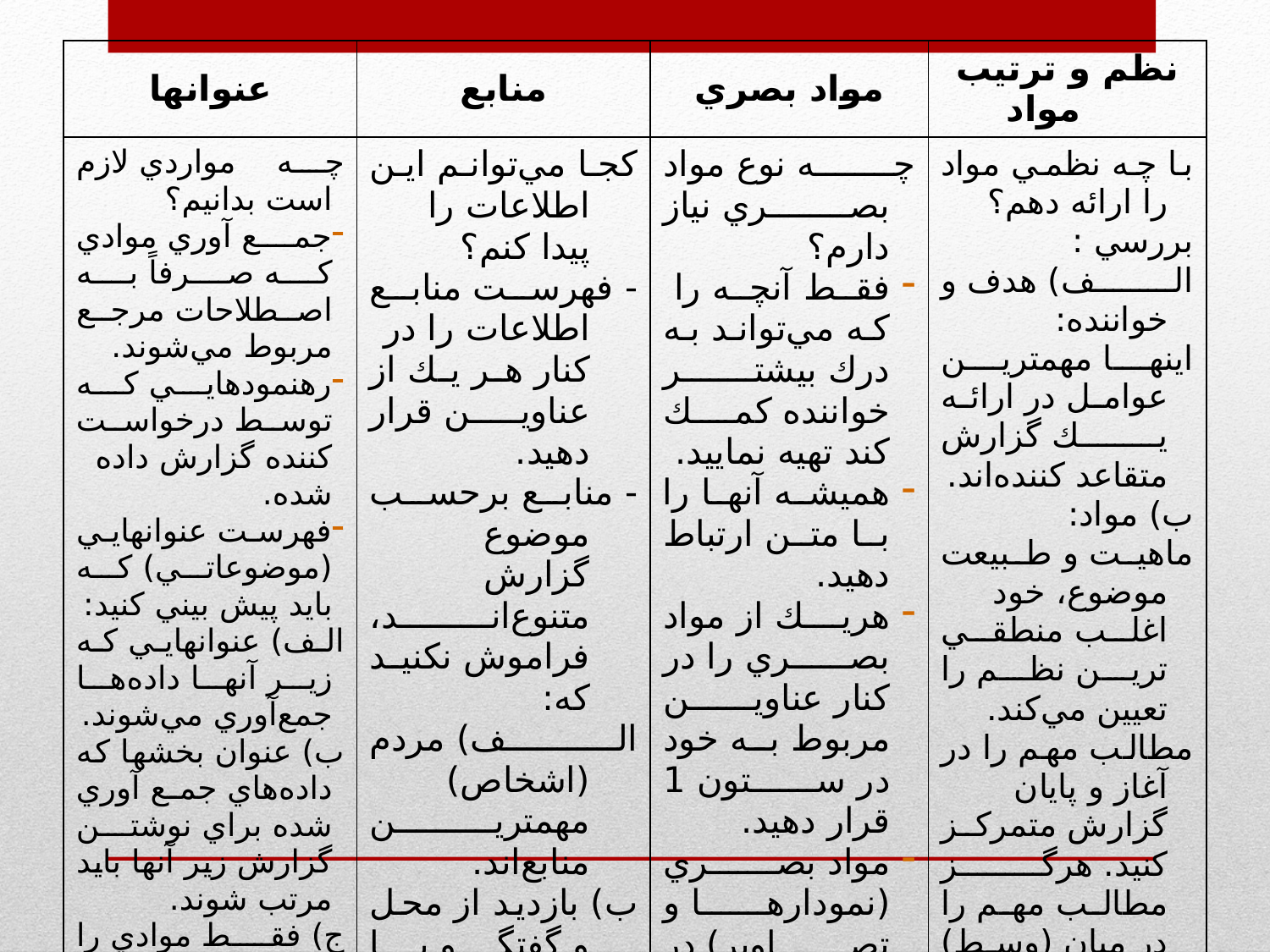

| عنوانها | منابع | مواد بصري | نظم و ترتيب مواد |
| --- | --- | --- | --- |
| چه مواردي لازم است بدانيم؟ جمع آوري موادي كه صرفاً به اصطلاحات مرجع مربوط مي‌شوند. رهنمودهايي كه توسط درخواست كننده گزارش داده شده. فهرست عنوانهايي (موضوعاتي) كه بايد پيش بيني كنيد: الف) عنوانهايي كه زير آنها داده‌ها جمع‌آوري مي‌شوند. ب) عنوان بخشها كه داده‌هاي جمع آوري شده براي نوشتن گزارش زير آنها بايد مرتب شوند. ج) فقط موادي را تحت اين عنوانها قرار دهيد كه براي نوشتن گزارش مورد استفاده قرار خواهند گرفت. اين نخستين گام در انتخاب مواد است. | كجا مي‌توانم اين اطلاعات را پيدا كنم؟ - فهرست منابع اطلاعات را در كنار هر يك از عناوين قرار دهيد. - منابع برحسب موضوع گزارش متنوع‌اند، فراموش نكنيد كه: الف) مردم (اشخاص) مهمترين منابع‌اند. ب) بازديد از محل و گفتگو با افراد ممكن است بهتر از منابع اطلاعات دست دوم باشد. ج) در جستجوي نزديكترين موضوع يا موضوعات مشابه گزارشي كه تهيه مي‌كنيد، باشيد. | چه نوع مواد بصري نياز دارم؟ فقط آنچه را كه مي‌تواند به درك بيشتر خواننده كمك كند تهيه نماييد. هميشه آنها را با متن ارتباط دهيد. هريك از مواد بصري را در كنار عناوين مربوط به خود در ستون 1 قرار دهيد. مواد بصري (نمودارها و تصاوير) در بسياري از موارد مي‌توانند جانشين مطالب گردند. اكنون تصميم بگيريد كه كدام يك از مواد بصري بيشتر لازم‌اند. | با چه نظمي مواد را ارائه دهم؟ بررسي : الف) هدف و خواننده: اينها مهمترين عوامل در ارائه يك گزارش متقاعد كننده‌اند. ب) مواد: ماهيت و طبيعت موضوع، خود اغلب منطقي ترين نظم را تعيين مي‌كند. مطالب مهم را در آغاز و پايان گزارش متمركز كنيد. هرگز مطالب مهم را در ميان (وسط) گزارش دفن نكنيد. مواد ستون چهار را با در نظر گرفتن اولويتهاي تعيين شده در ستون يك، شماره گذاري و مرتب كنيد. |
| نتايج: بر اساس عقايد و نظريات بررسي شده – تصميمات نويسنده – ارزيابي شواهد و مدارك . توصيه‌ها : پيشنهادات عملي براي حل مشكل و برآوردن هدف گزارش. |  |  |  |